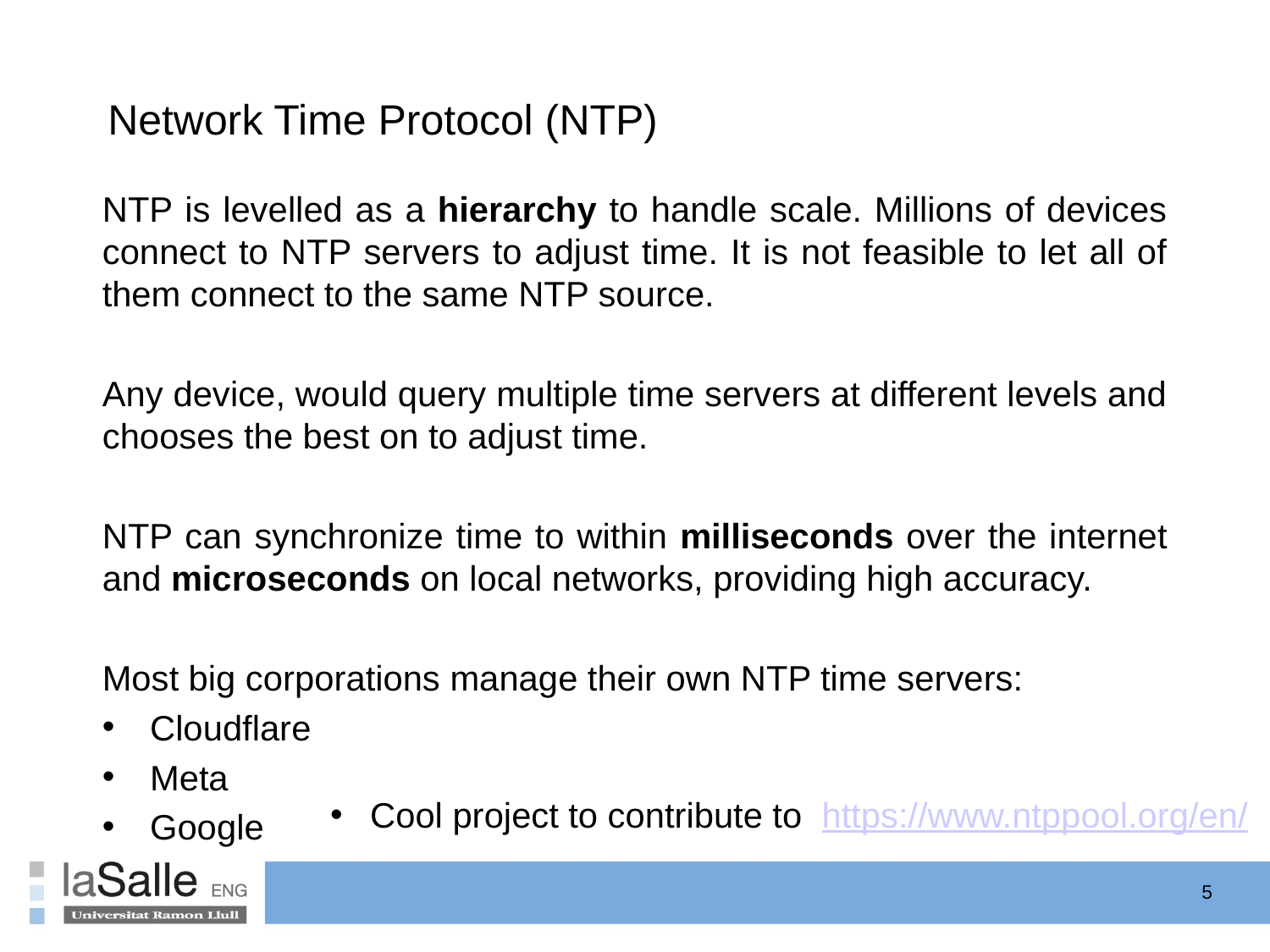

Network Time Protocol (NTP)
NTP is levelled as a hierarchy to handle scale. Millions of devices connect to NTP servers to adjust time. It is not feasible to let all of them connect to the same NTP source.

Any device, would query multiple time servers at different levels and chooses the best on to adjust time.

NTP can synchronize time to within milliseconds over the internet and microseconds on local networks, providing high accuracy.

Most big corporations manage their own NTP time servers:
Cloudflare
Meta
Google
Cool project to contribute to: https://www.ntppool.org/en/​